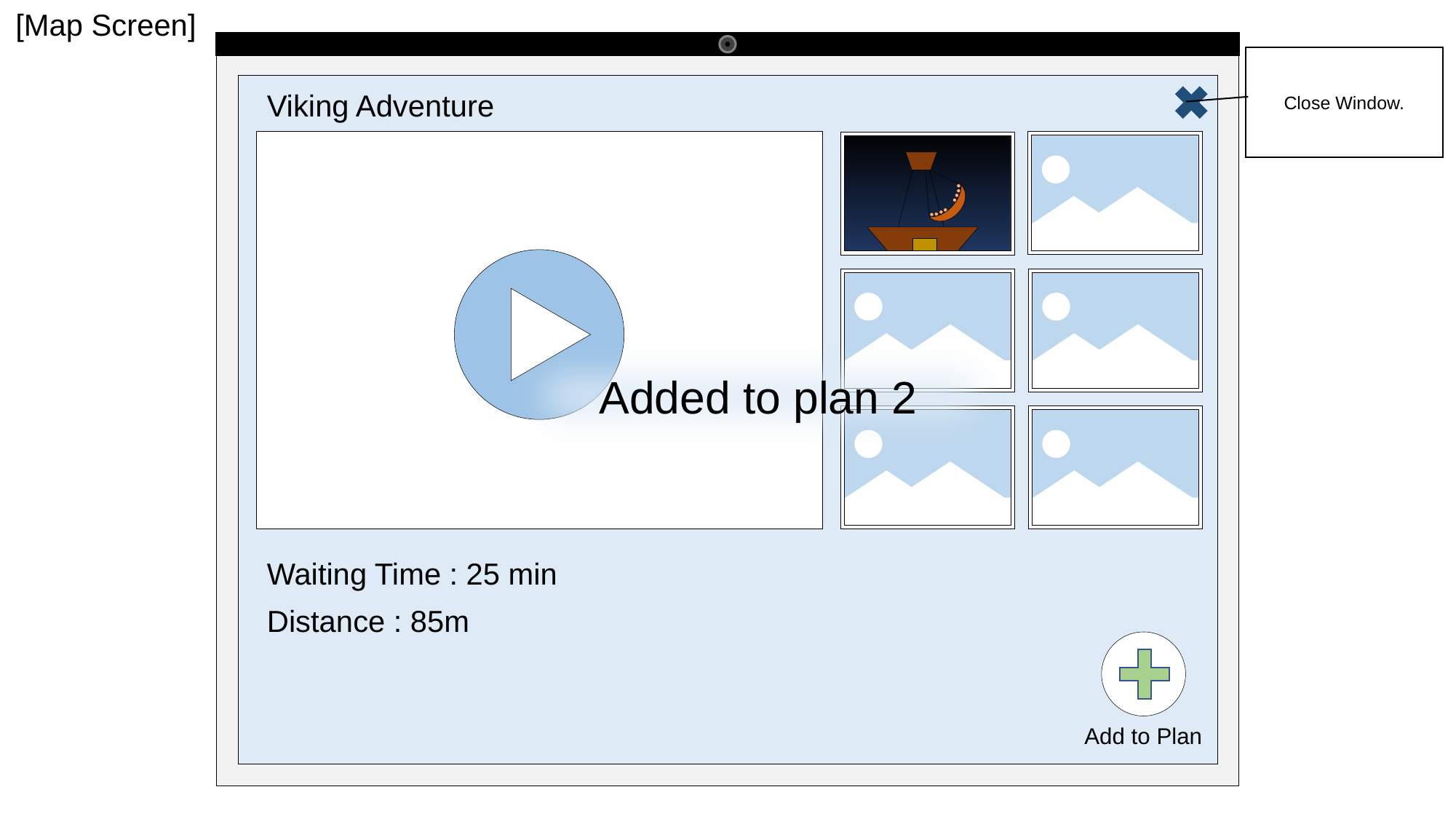

[Map Screen]

Close Window.

Viking Adventure

Added to plan 2

Waiting Time : 25 min
Distance : 85m

Add to Plan